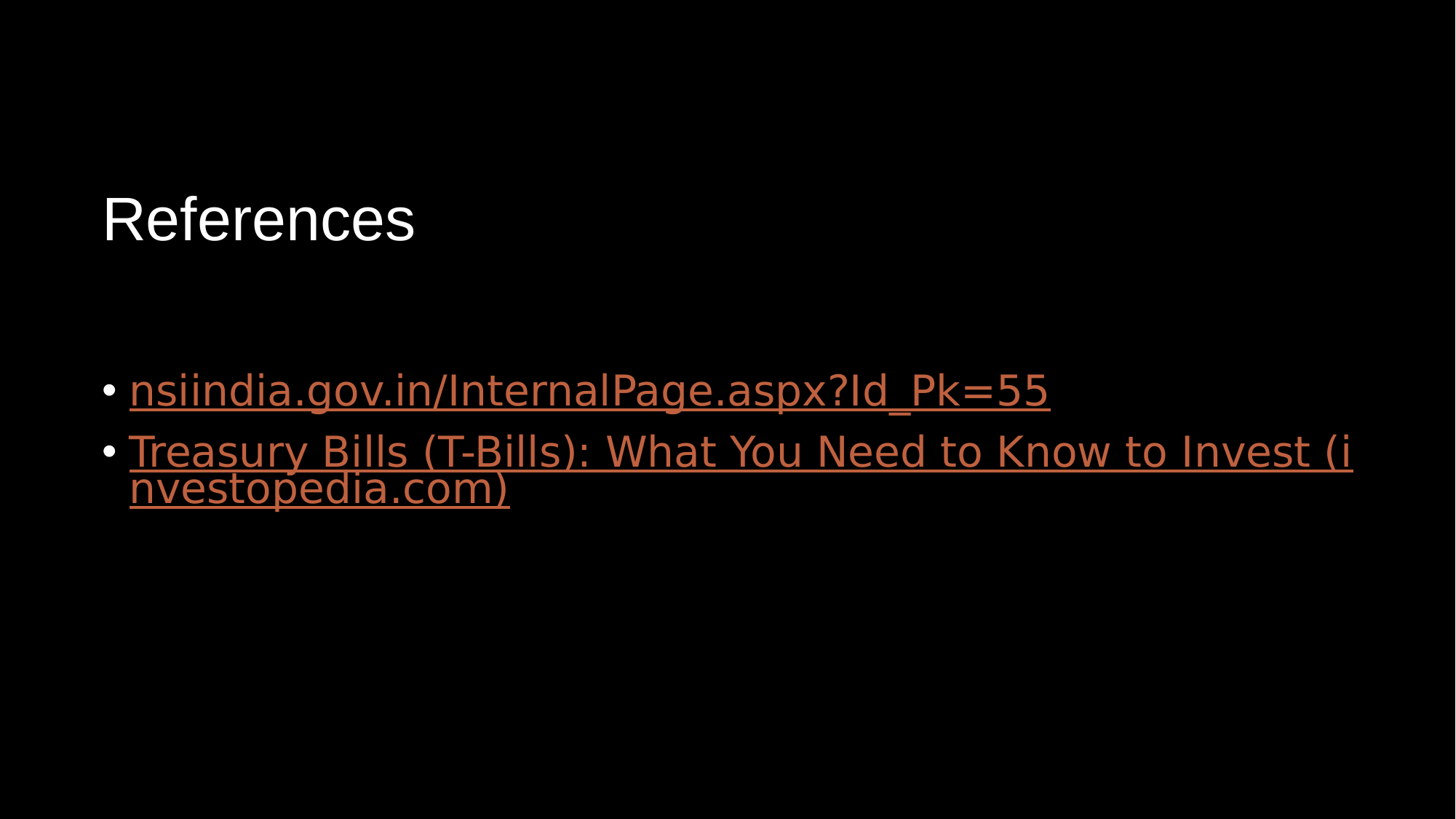

# References
nsiindia.gov.in/InternalPage.aspx?Id_Pk=55
Treasury Bills (T-Bills): What You Need to Know to Invest (investopedia.com)